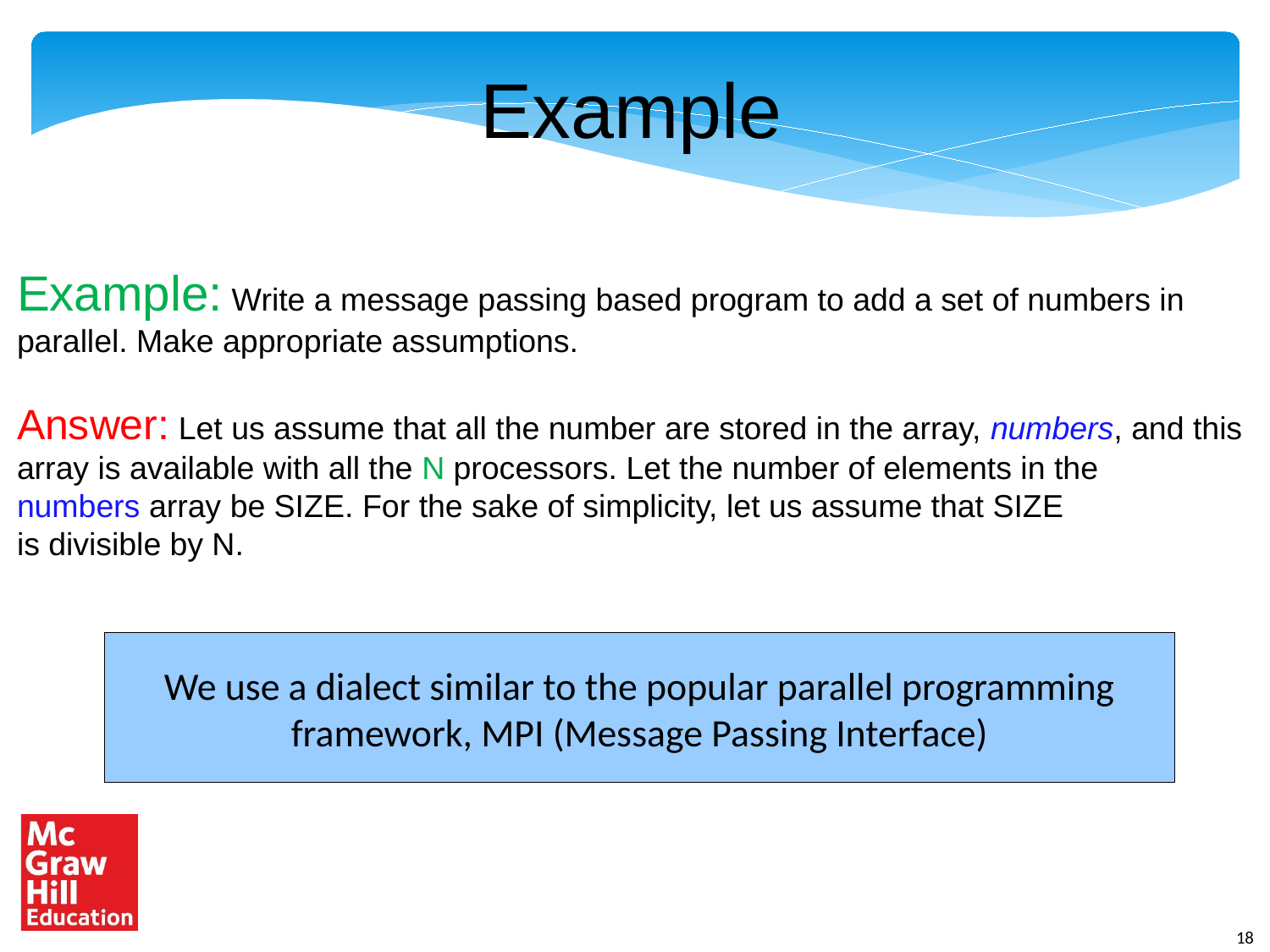

Example
Example: Write a message passing based program to add a set of numbers in
parallel. Make appropriate assumptions.

Answer: Let us assume that all the number are stored in the array, numbers, and this
array is available with all the N processors. Let the number of elements in the
numbers array be SIZE. For the sake of simplicity, let us assume that SIZE
is divisible by N.
We use a dialect similar to the popular parallel programming
framework, MPI (Message Passing Interface)